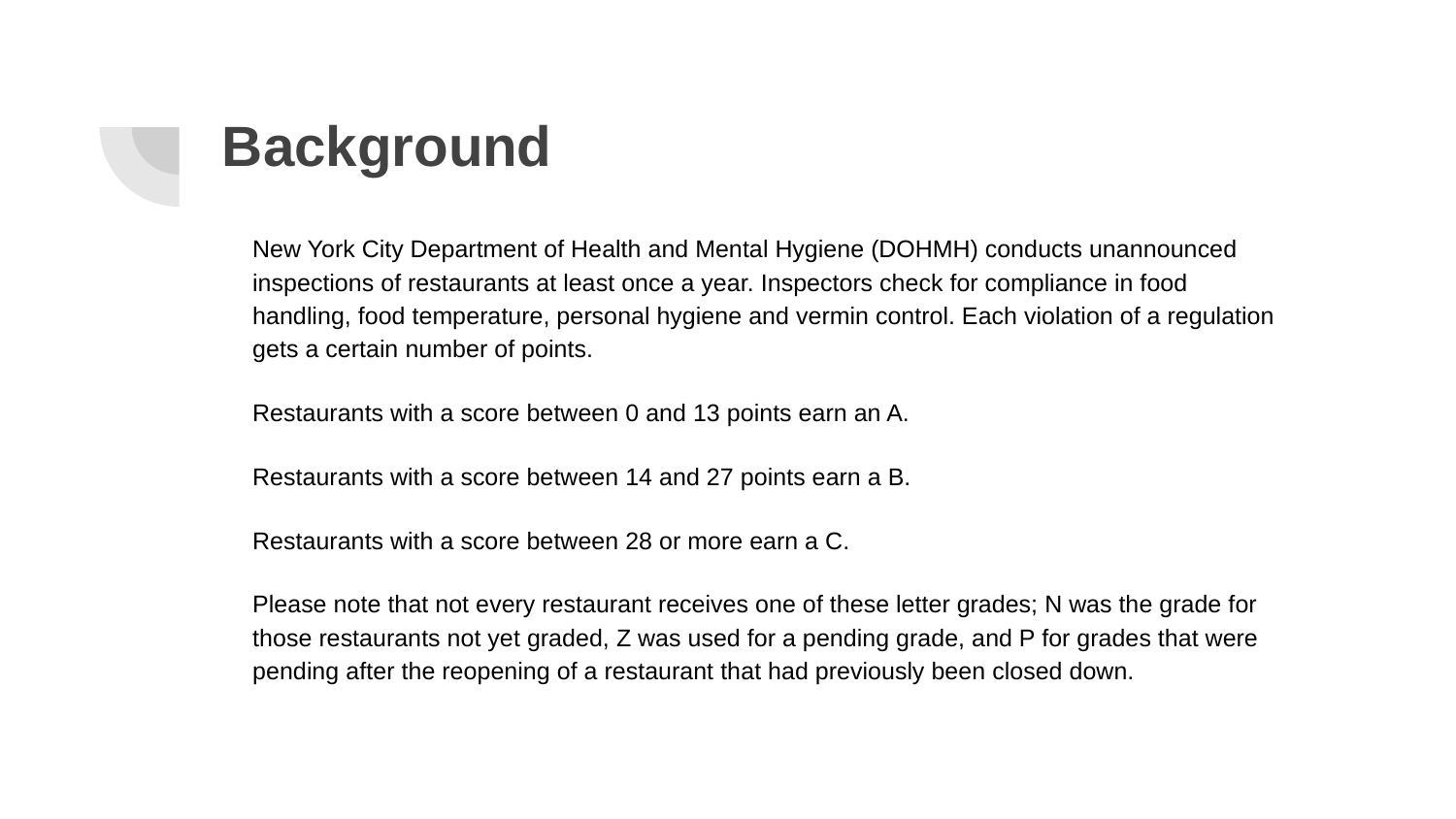

# Background
New York City Department of Health and Mental Hygiene (DOHMH) conducts unannounced inspections of restaurants at least once a year. Inspectors check for compliance in food handling, food temperature, personal hygiene and vermin control. Each violation of a regulation gets a certain number of points.
Restaurants with a score between 0 and 13 points earn an A.
Restaurants with a score between 14 and 27 points earn a B.
Restaurants with a score between 28 or more earn a C.
Please note that not every restaurant receives one of these letter grades; N was the grade for those restaurants not yet graded, Z was used for a pending grade, and P for grades that were pending after the reopening of a restaurant that had previously been closed down.